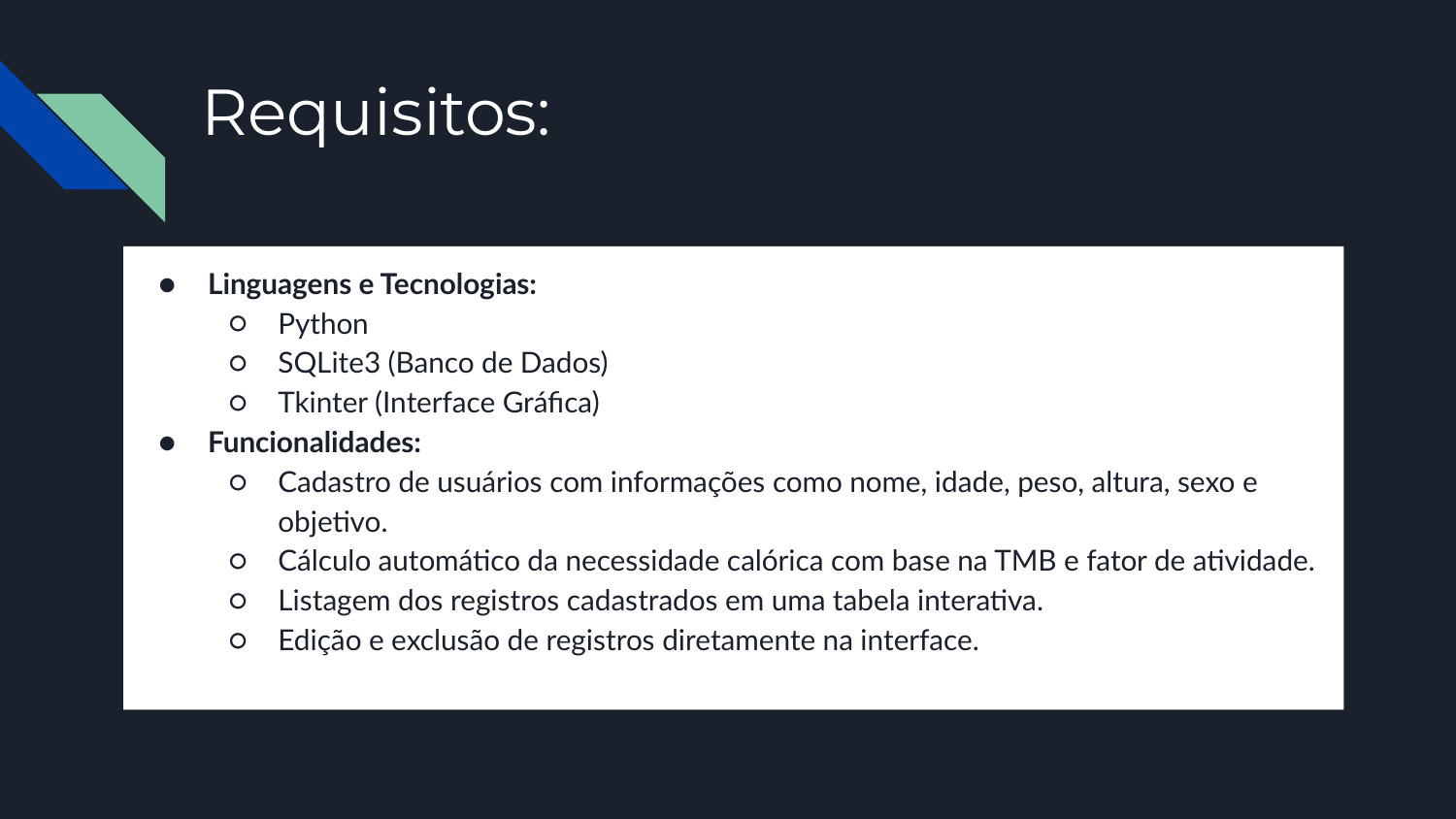

# Requisitos:
Linguagens e Tecnologias:
Python
SQLite3 (Banco de Dados)
Tkinter (Interface Gráfica)
Funcionalidades:
Cadastro de usuários com informações como nome, idade, peso, altura, sexo e objetivo.
Cálculo automático da necessidade calórica com base na TMB e fator de atividade.
Listagem dos registros cadastrados em uma tabela interativa.
Edição e exclusão de registros diretamente na interface.